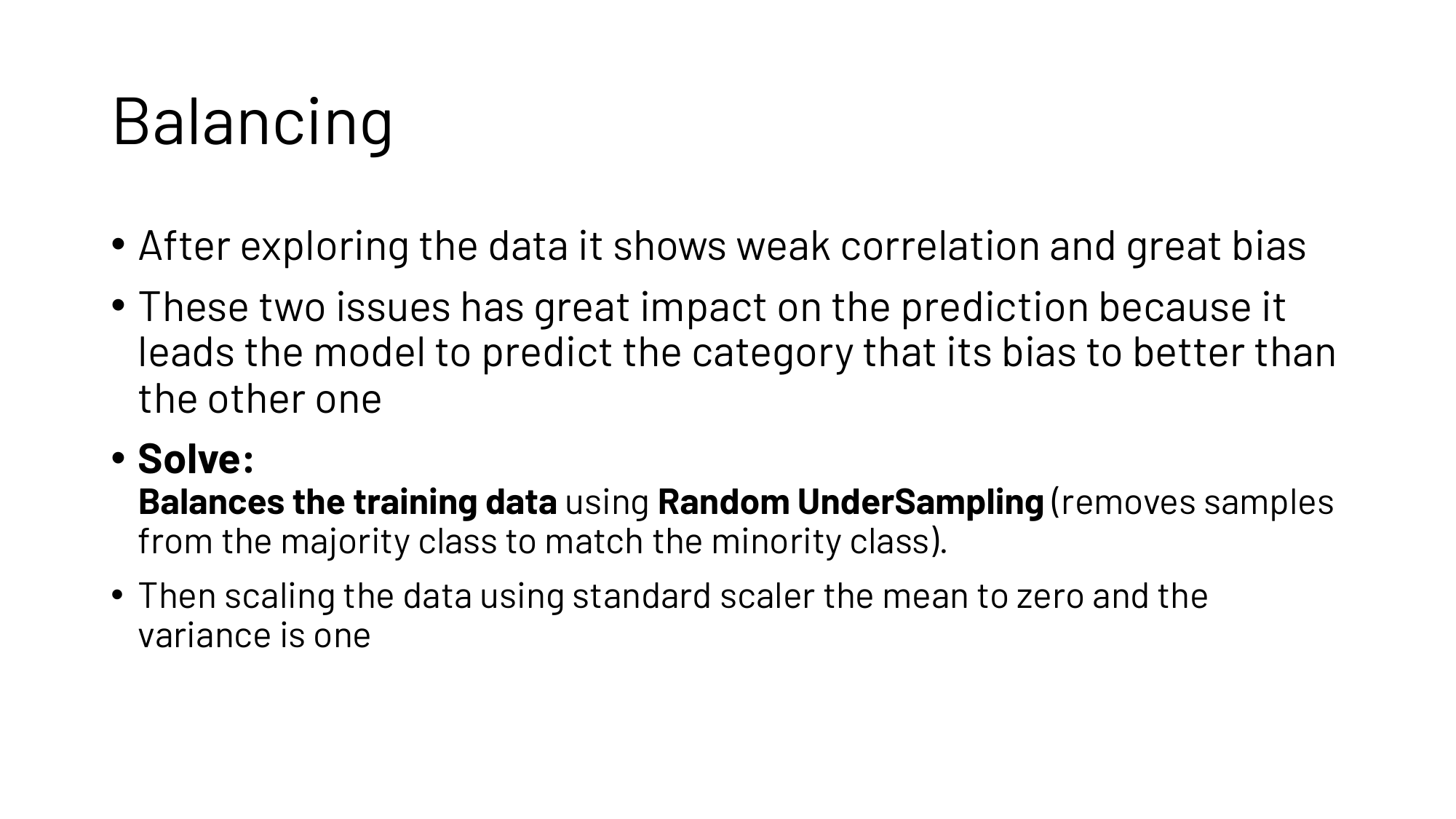

# Balancing
After exploring the data it shows weak correlation and great bias
These two issues has great impact on the prediction because it leads the model to predict the category that its bias to better than the other one
Solve:
Balances the training data using Random UnderSampling (removes samples from the majority class to match the minority class).
Then scaling the data using standard scaler the mean to zero and the variance is one